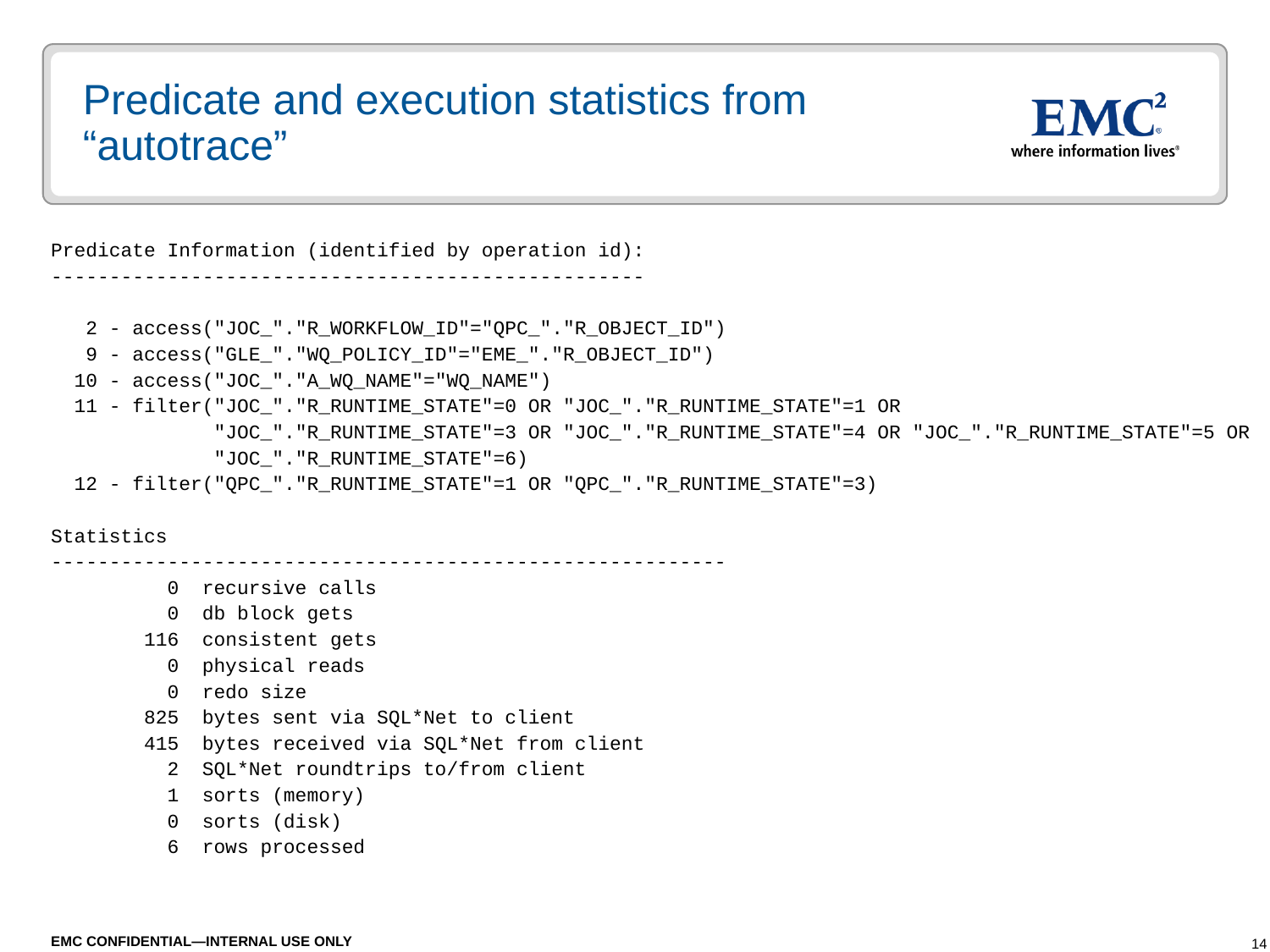

# Predicate and execution statistics from “autotrace”
Predicate Information (identified by operation id):
---------------------------------------------------

   2 - access("JOC_"."R_WORKFLOW_ID"="QPC_"."R_OBJECT_ID")
   9 - access("GLE_"."WQ_POLICY_ID"="EME_"."R_OBJECT_ID")
  10 - access("JOC_"."A_WQ_NAME"="WQ_NAME")
  11 - filter("JOC_"."R_RUNTIME_STATE"=0 OR "JOC_"."R_RUNTIME_STATE"=1 OR
              "JOC_"."R_RUNTIME_STATE"=3 OR "JOC_"."R_RUNTIME_STATE"=4 OR "JOC_"."R_RUNTIME_STATE"=5 OR
              "JOC_"."R_RUNTIME_STATE"=6)
  12 - filter("QPC_"."R_RUNTIME_STATE"=1 OR "QPC_"."R_RUNTIME_STATE"=3)

Statistics
----------------------------------------------------------
          0  recursive calls
          0  db block gets
        116  consistent gets
          0  physical reads
          0  redo size
        825  bytes sent via SQL*Net to client
        415  bytes received via SQL*Net from client
          2  SQL*Net roundtrips to/from client
          1  sorts (memory)
          0  sorts (disk)
          6  rows processed